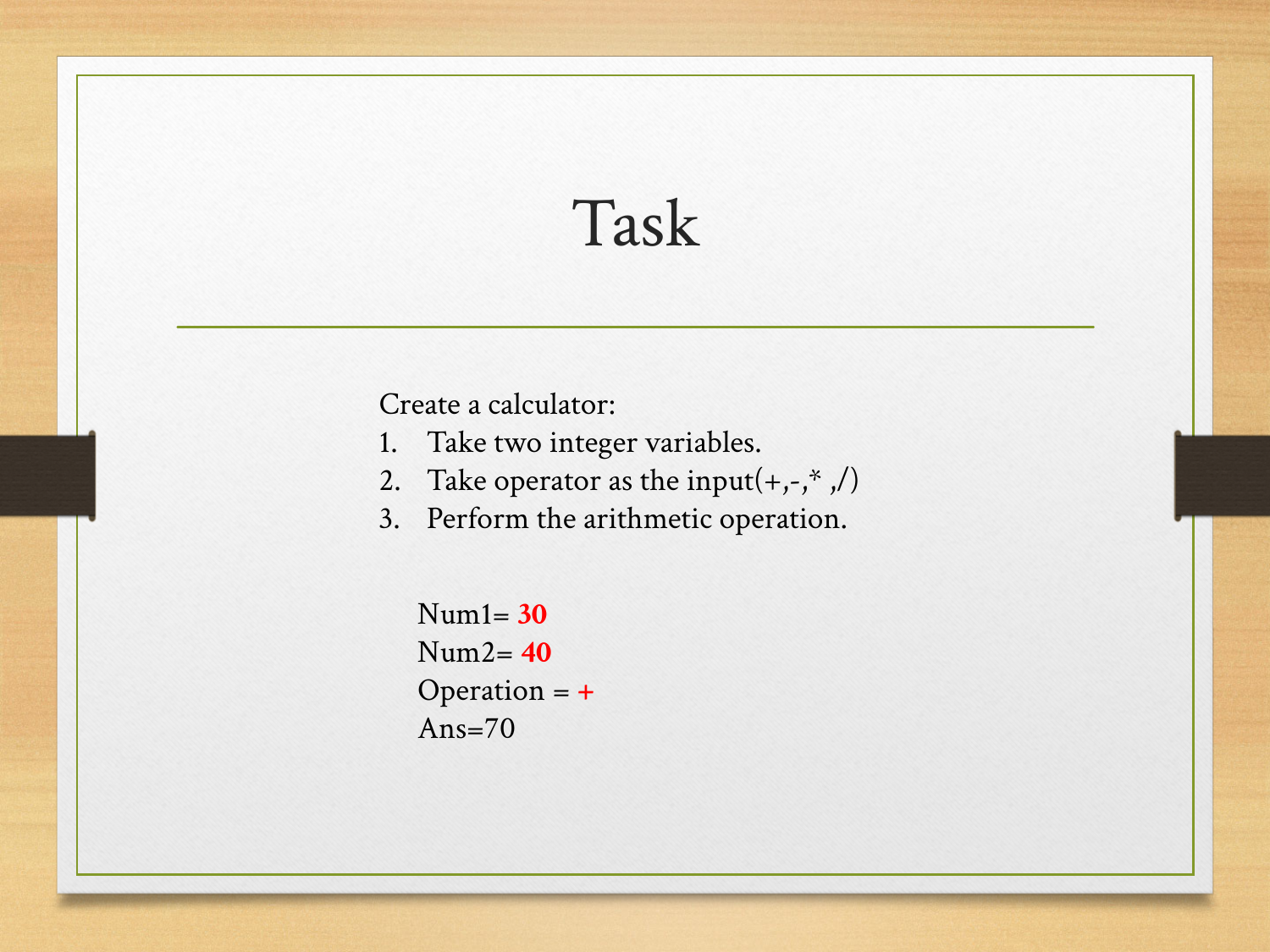

# Task
Create a calculator:
Take two integer variables.
Take operator as the input(+,-,* ,/)
Perform the arithmetic operation.
Num1= 30
Num2= 40
Operation = +
Ans=70